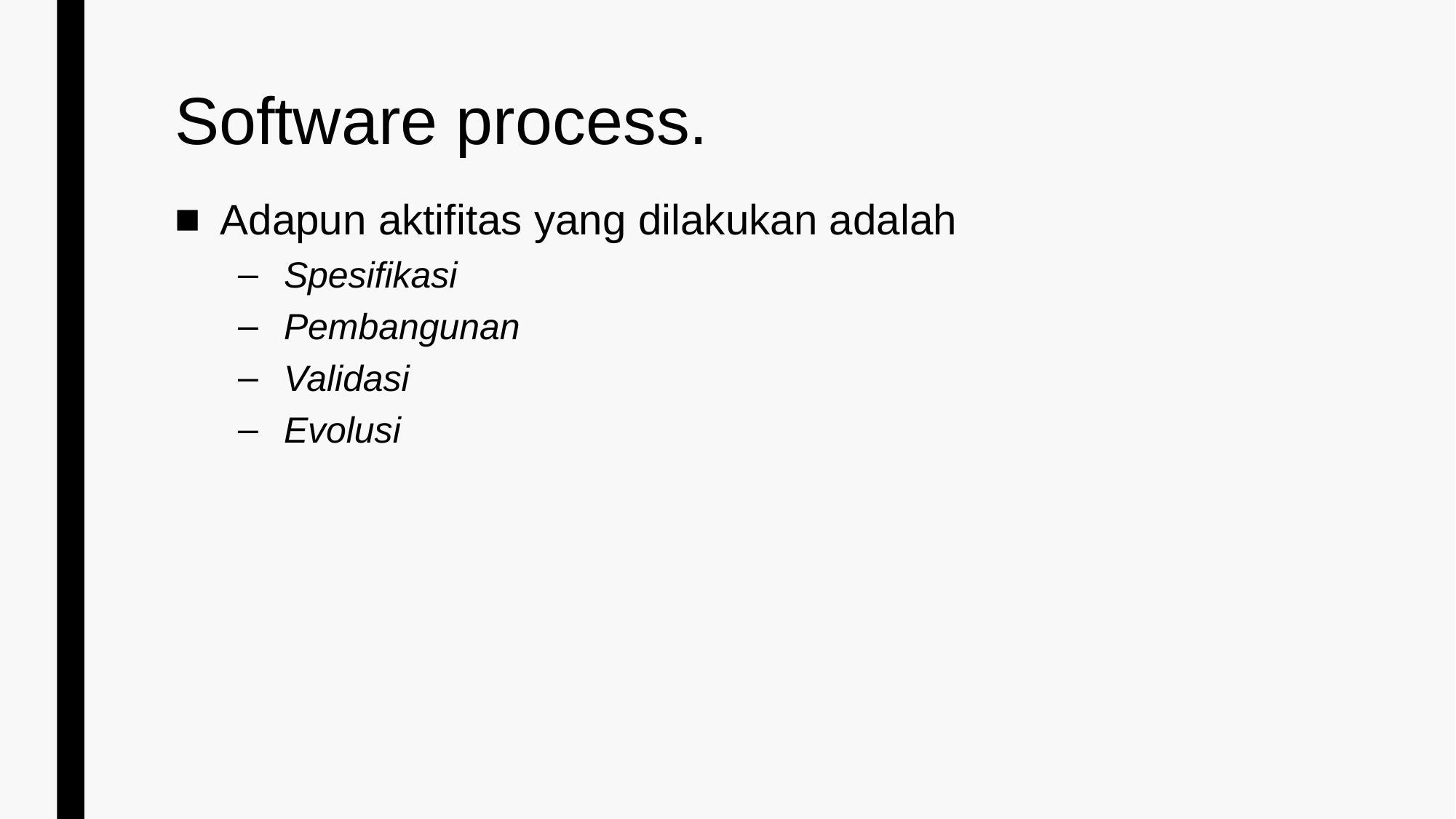

# Software process.
Adapun aktifitas yang dilakukan adalah
Spesifikasi
Pembangunan
Validasi
Evolusi